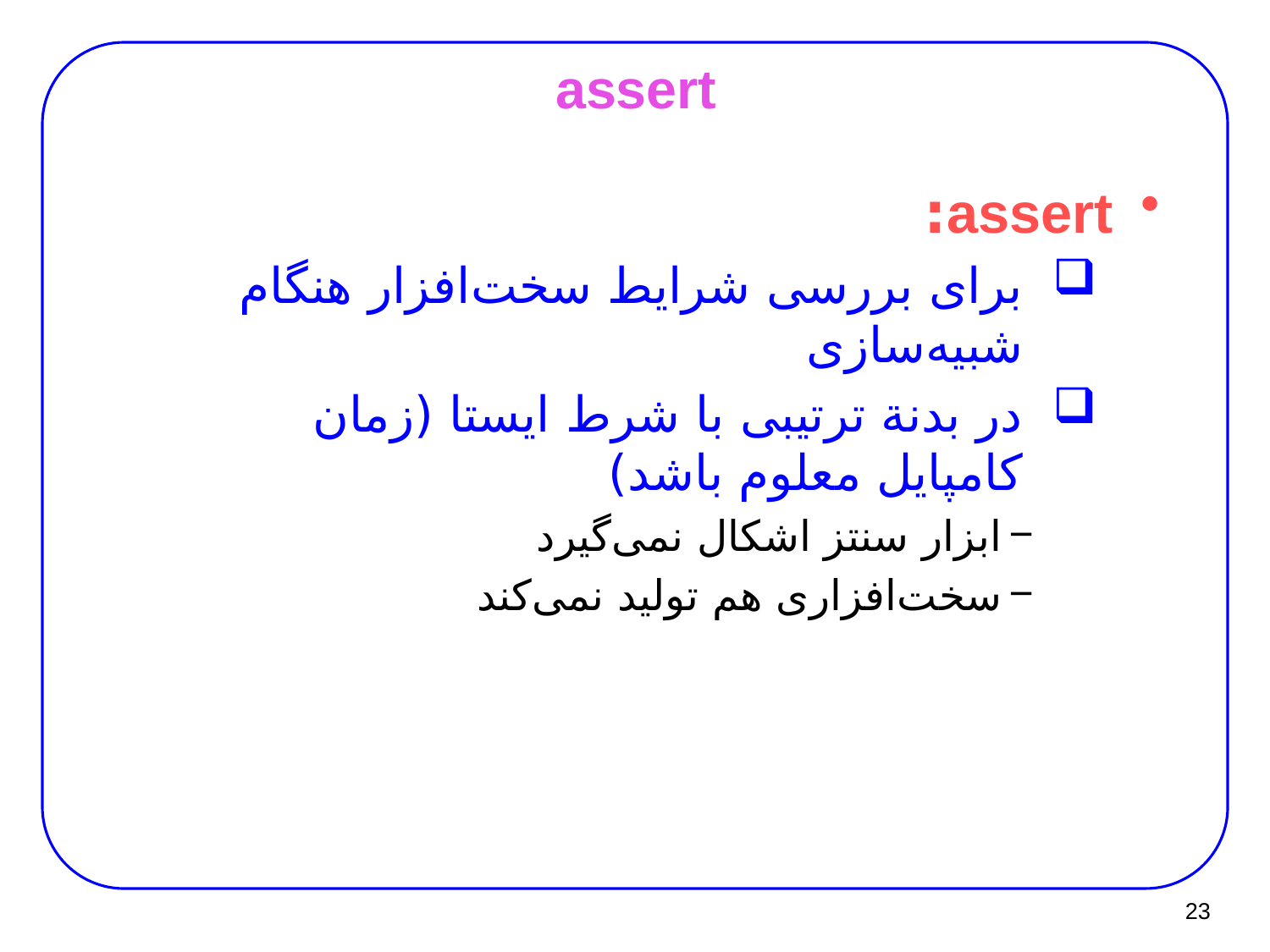

# assert
assert:
برای بررسی شرایط سخت‌افزار هنگام شبیه‌سازی
در بدنة ترتیبی با شرط ایستا (زمان کامپایل معلوم باشد)
ابزار سنتز اشکال نمی‌گیرد
سخت‌افزاری هم تولید نمی‌کند
23